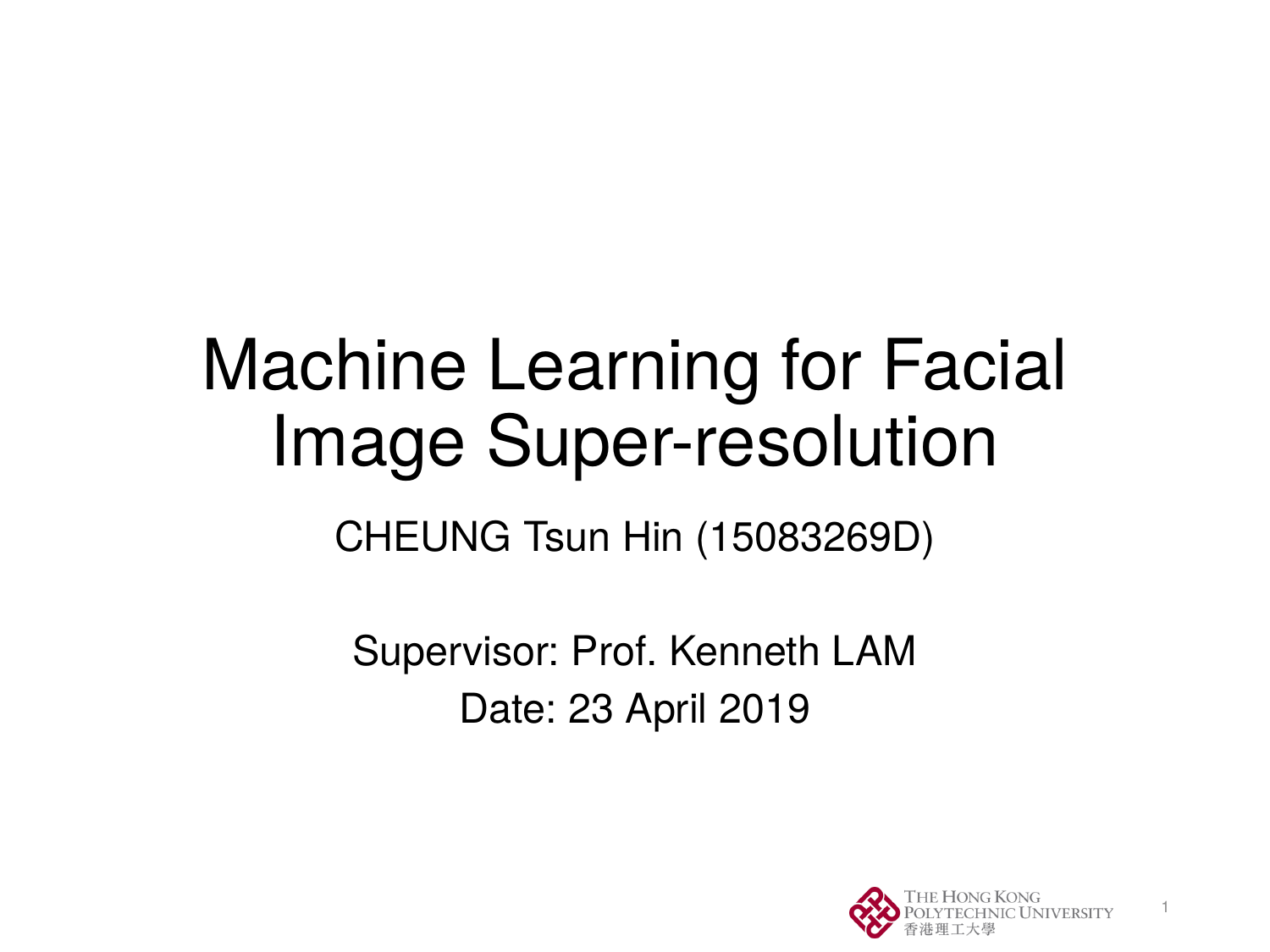

# Machine Learning for Facial Image Super-resolution
CHEUNG Tsun Hin (15083269D)

Supervisor: Prof. Kenneth LAM
Date: 23 April 2019
1